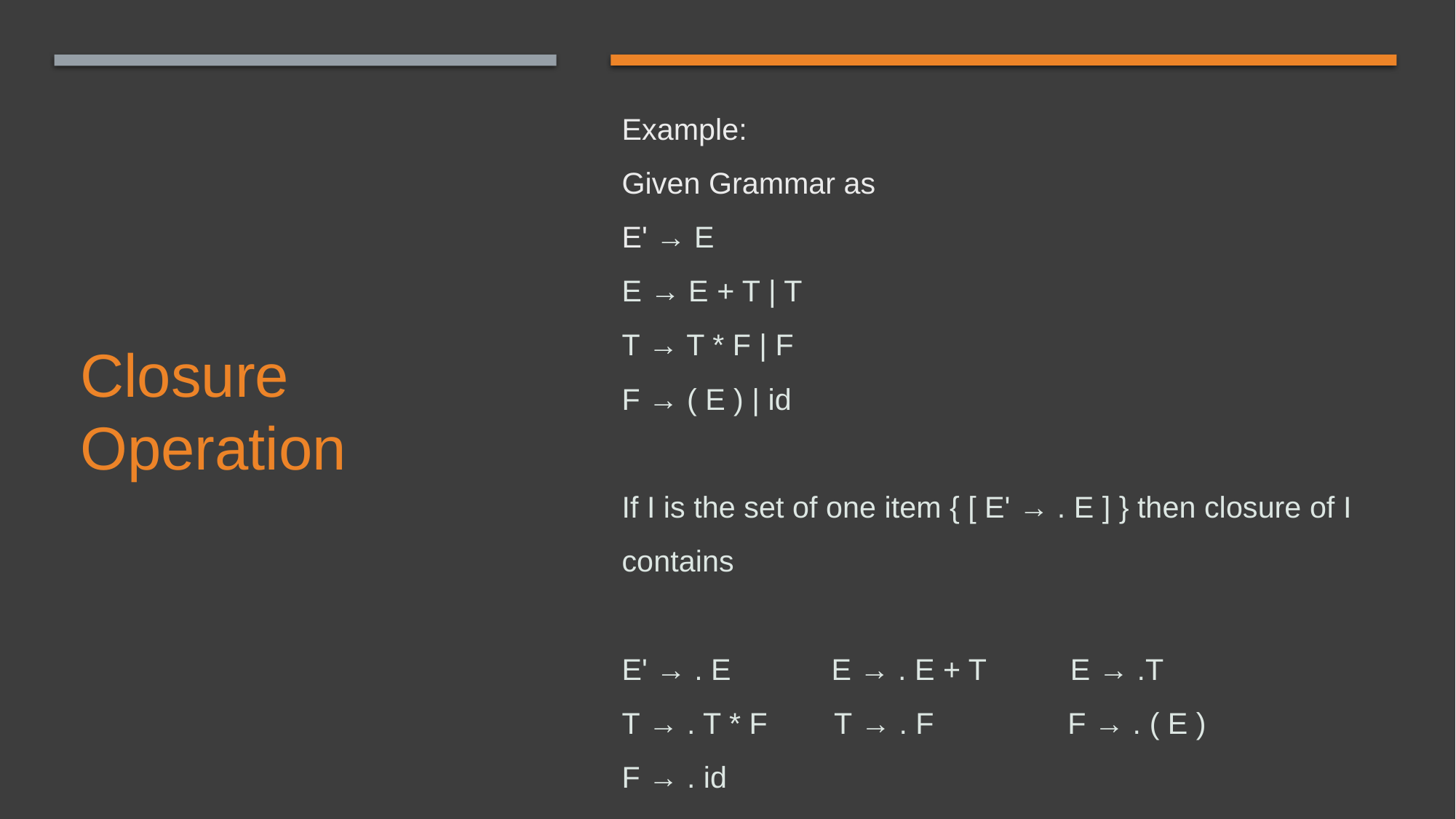

Example:
Given Grammar as
E' → E
E → E + T | T
T → T * F | F
F → ( E ) | id

If I is the set of one item { [ E' → . E ] } then closure of I contains

E' → . E            E → . E + T          E → .T
T → . T * F        T → . F                F → . ( E )
F → . id
# Closure Operation